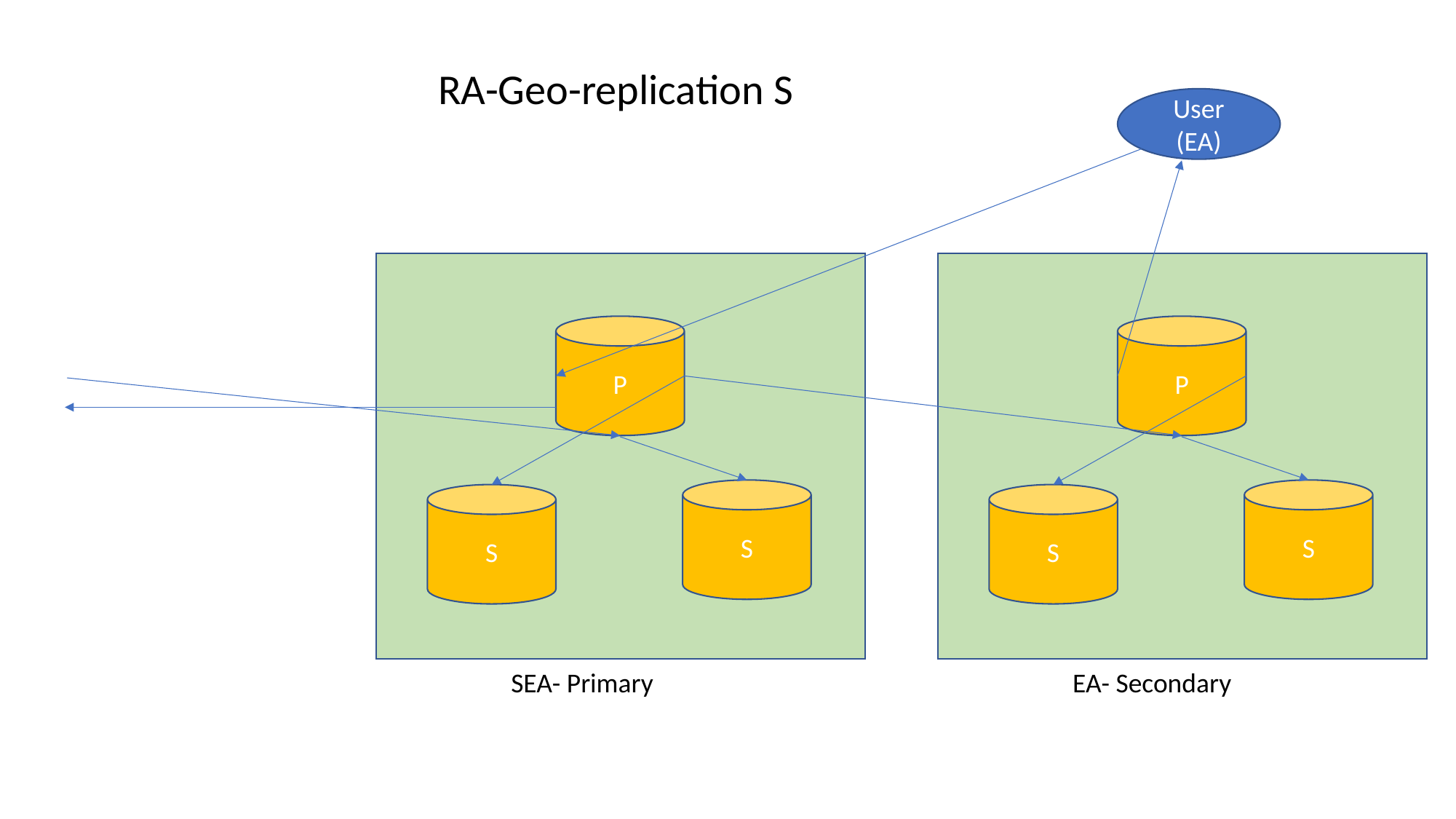

RA-Geo-replication S
User
(EA)

P
P
S
S
S
S
SEA- Primary
EA- Secondary